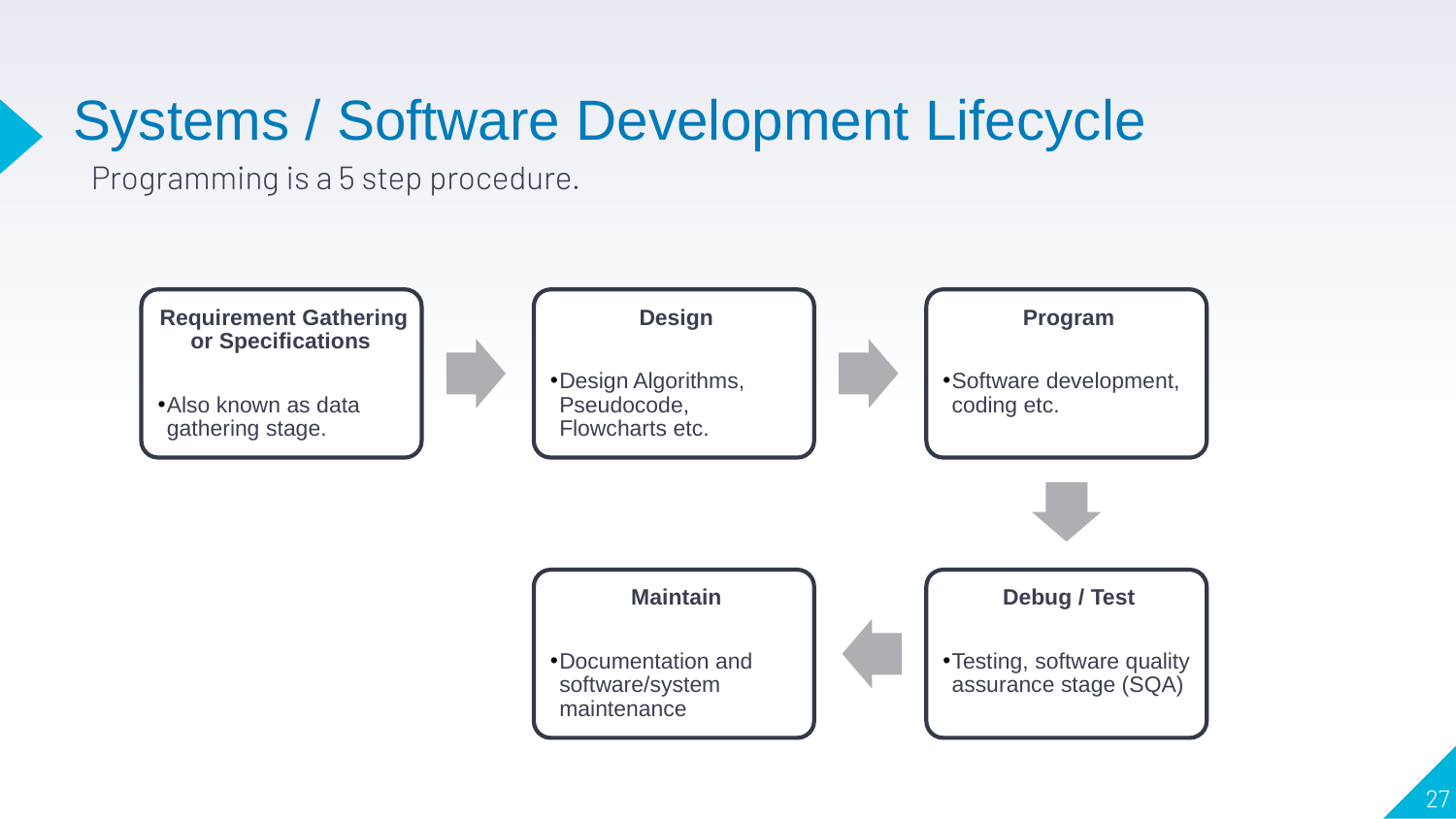

# Systems / Software Development Lifecycle
Programming is a 5 step procedure.

Requirement Gathering or Specifications

Also known as data gathering stage.

Design

Design Algorithms, Pseudocode, Flowcharts etc.

Program

Software development, coding etc.

Debug / Test

Testing, software quality assurance stage (SQA)

Maintain

Documentation and software/system maintenance
27